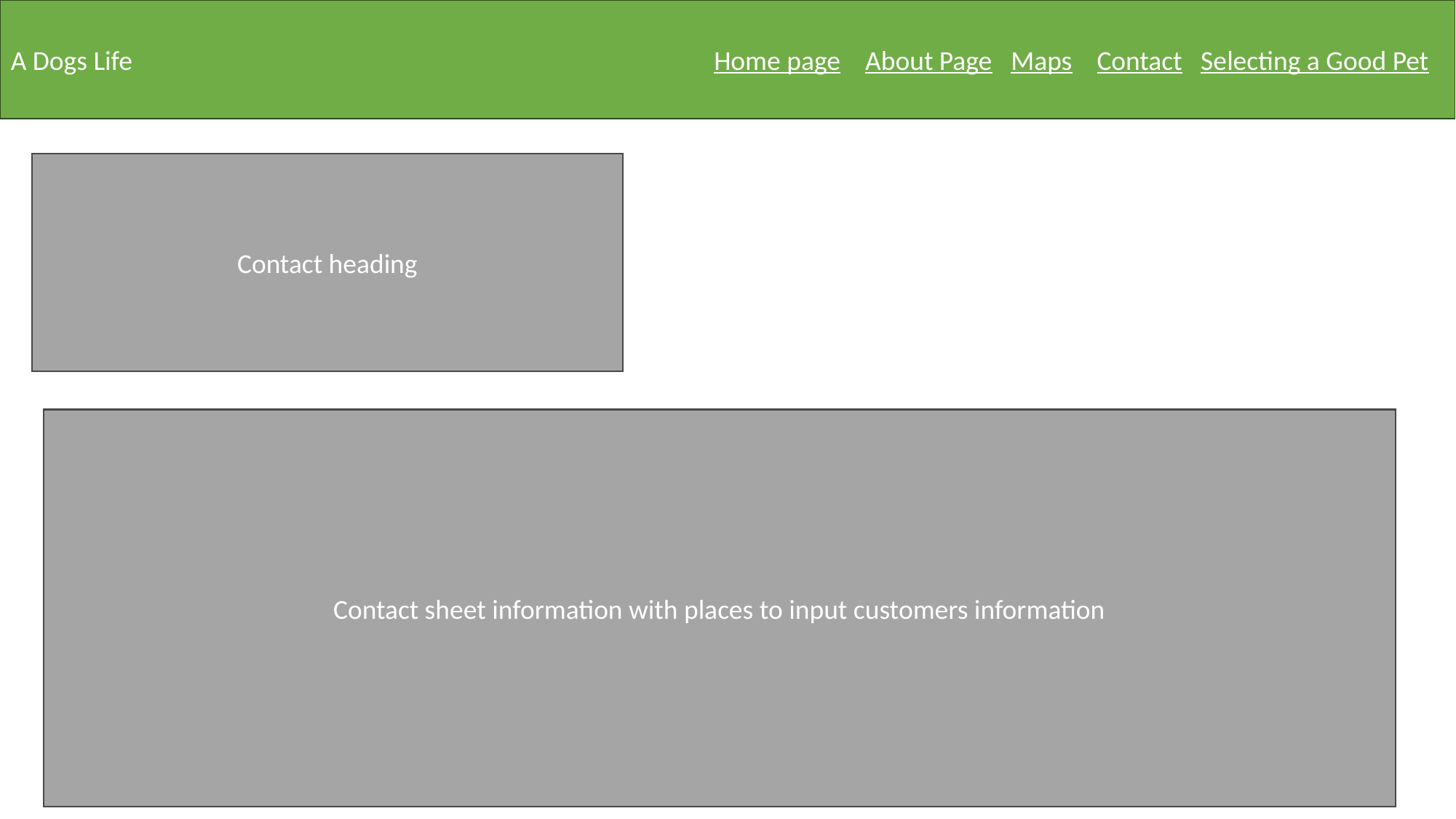

A Dogs Life                                                                                              Home page    About Page   Maps    Contact   Selecting a Good Pet
Contact heading
Contact sheet information with places to input customers information